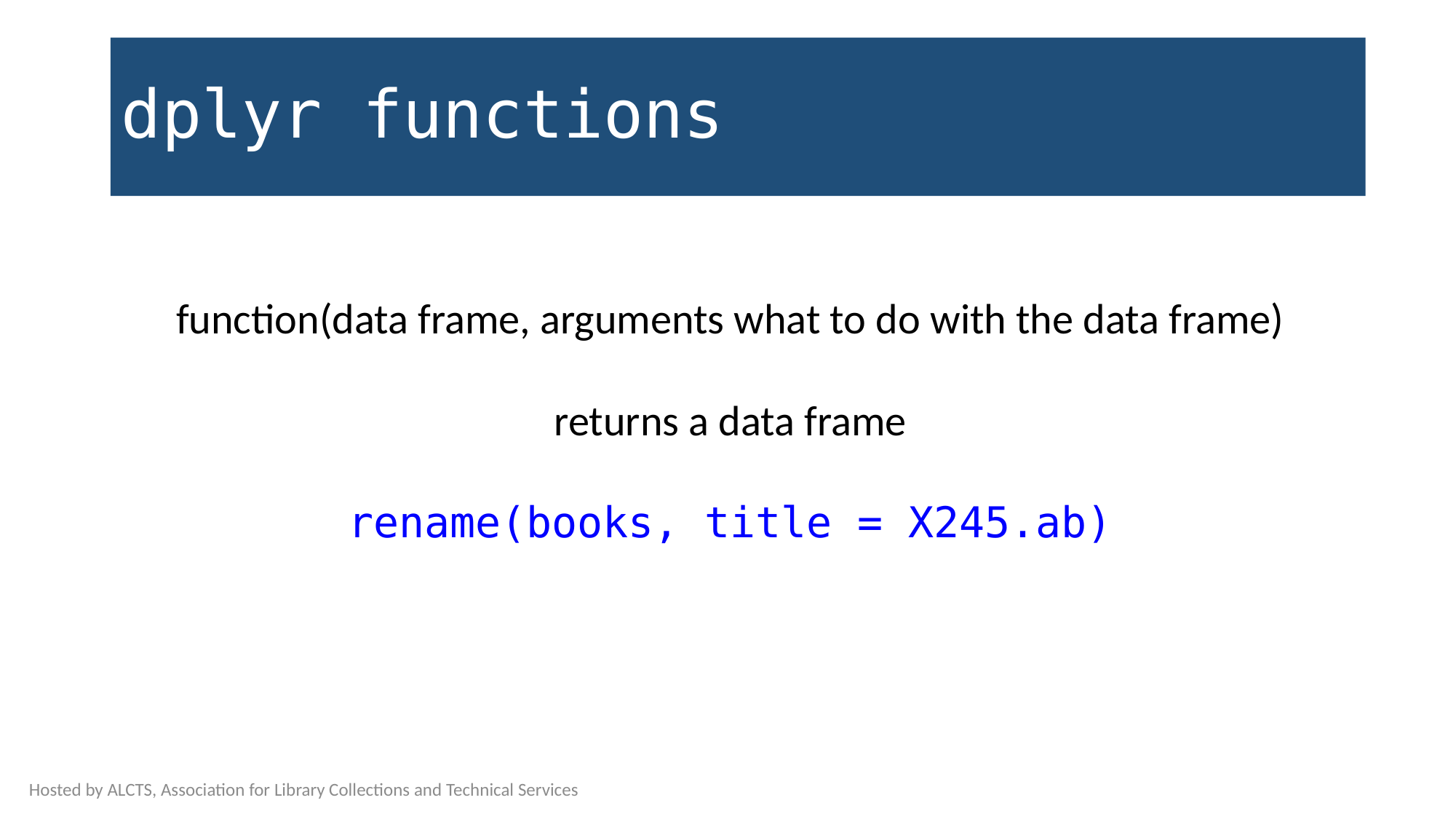

# dplyr functions
function(data frame, arguments what to do with the data frame)
returns a data frame

rename(books, title = X245.ab)

Hosted by ALCTS, Association for Library Collections and Technical Services